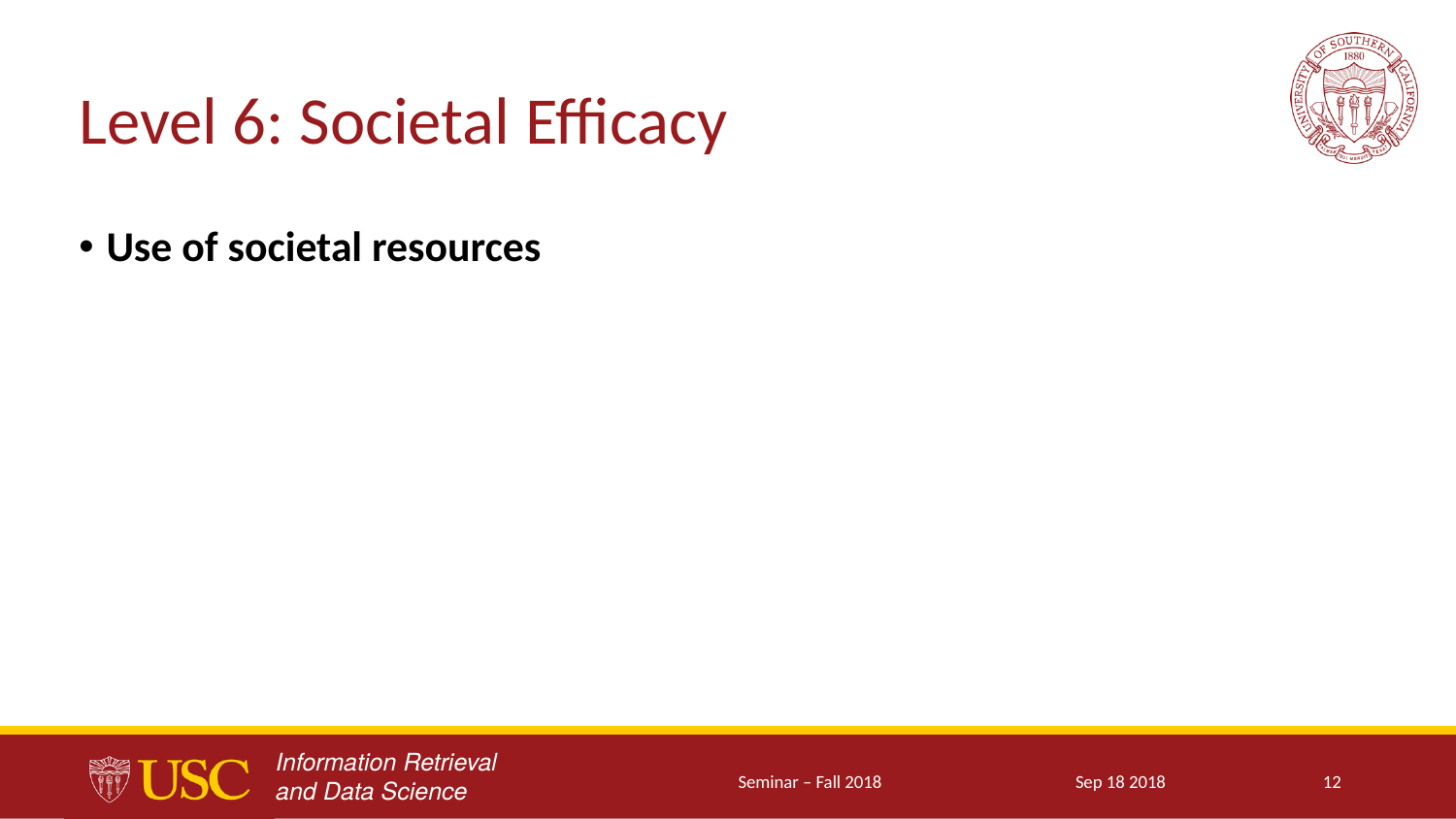

# Level 6: Societal Efficacy
Use of societal resources

Seminar – Fall 2018
Sep 18 2018
12